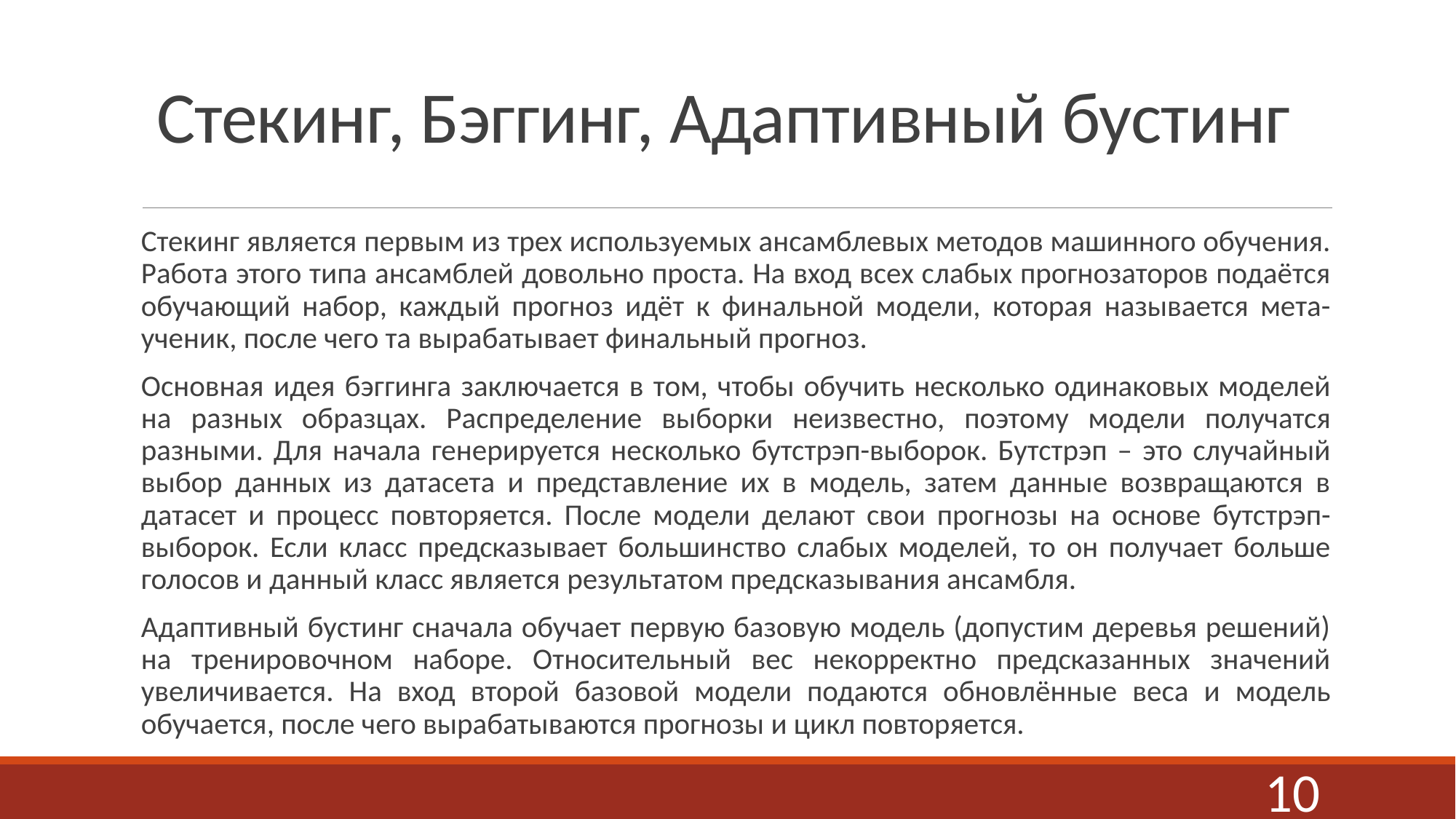

# Стекинг, Бэггинг, Адаптивный бустинг
Стекинг является первым из трех используемых ансамблевых методов машинного обучения. Работа этого типа ансамблей довольно проста. На вход всех слабых прогнозаторов подаётся обучающий набор, каждый прогноз идёт к финальной модели, которая называется мета-ученик, после чего та вырабатывает финальный прогноз.
Основная идея бэггинга заключается в том, чтобы обучить несколько одинаковых моделей на разных образцах. Распределение выборки неизвестно, поэтому модели получатся разными. Для начала генерируется несколько бутстрэп-выборок. Бутстрэп – это случайный выбор данных из датасета и представление их в модель, затем данные возвращаются в датасет и процесс повторяется. После модели делают свои прогнозы на основе бутстрэп-выборок. Если класс предсказывает большинство слабых моделей, то он получает больше голосов и данный класс является результатом предсказывания ансамбля.
Адаптивный бустинг сначала обучает первую базовую модель (допустим деревья решений) на тренировочном наборе. Относительный вес некорректно предсказанных значений увеличивается. На вход второй базовой модели подаются обновлённые веса и модель обучается, после чего вырабатываются прогнозы и цикл повторяется.

10